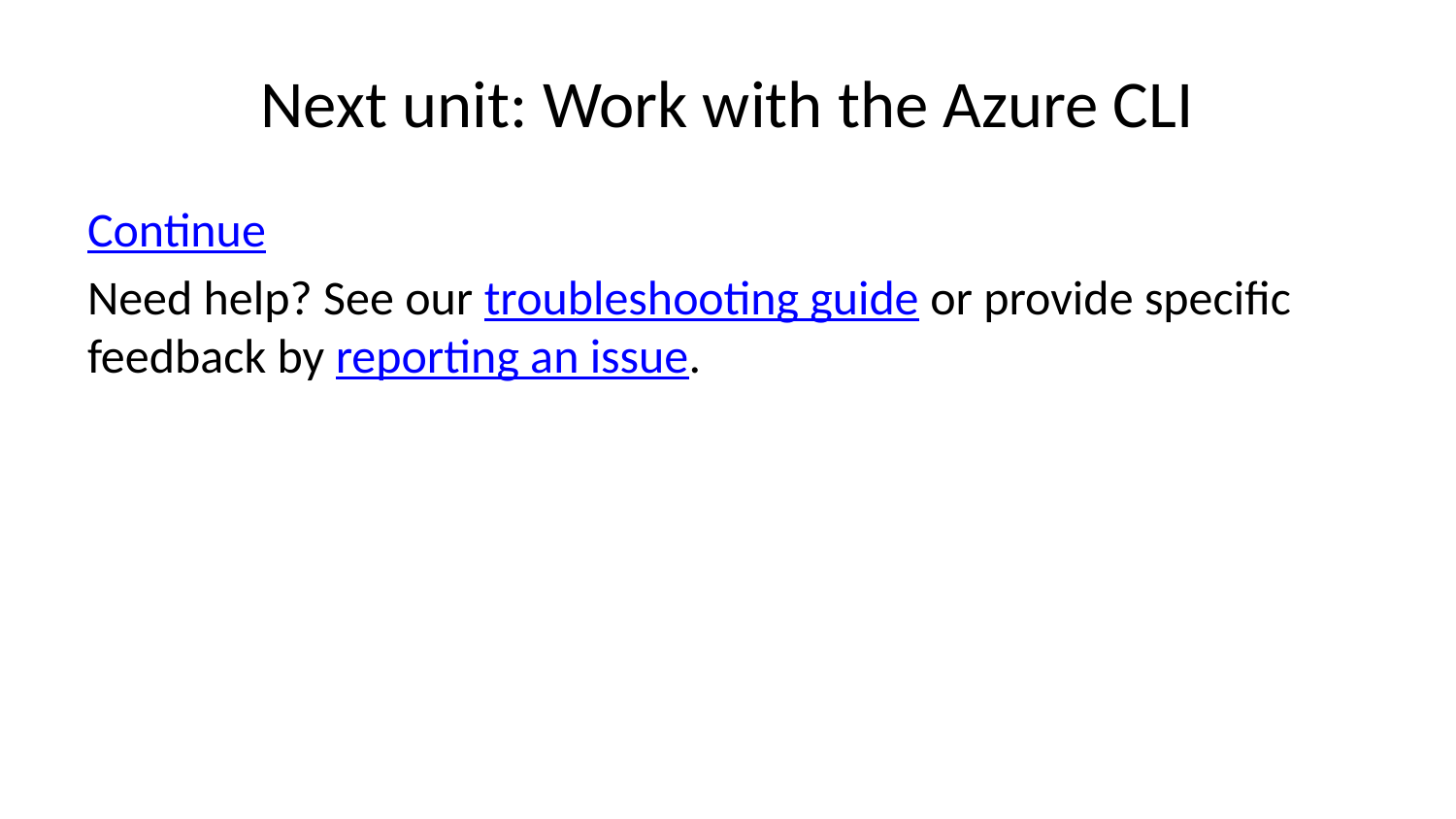

# Next unit: Work with the Azure CLI
Continue
Need help? See our troubleshooting guide or provide specific feedback by reporting an issue.